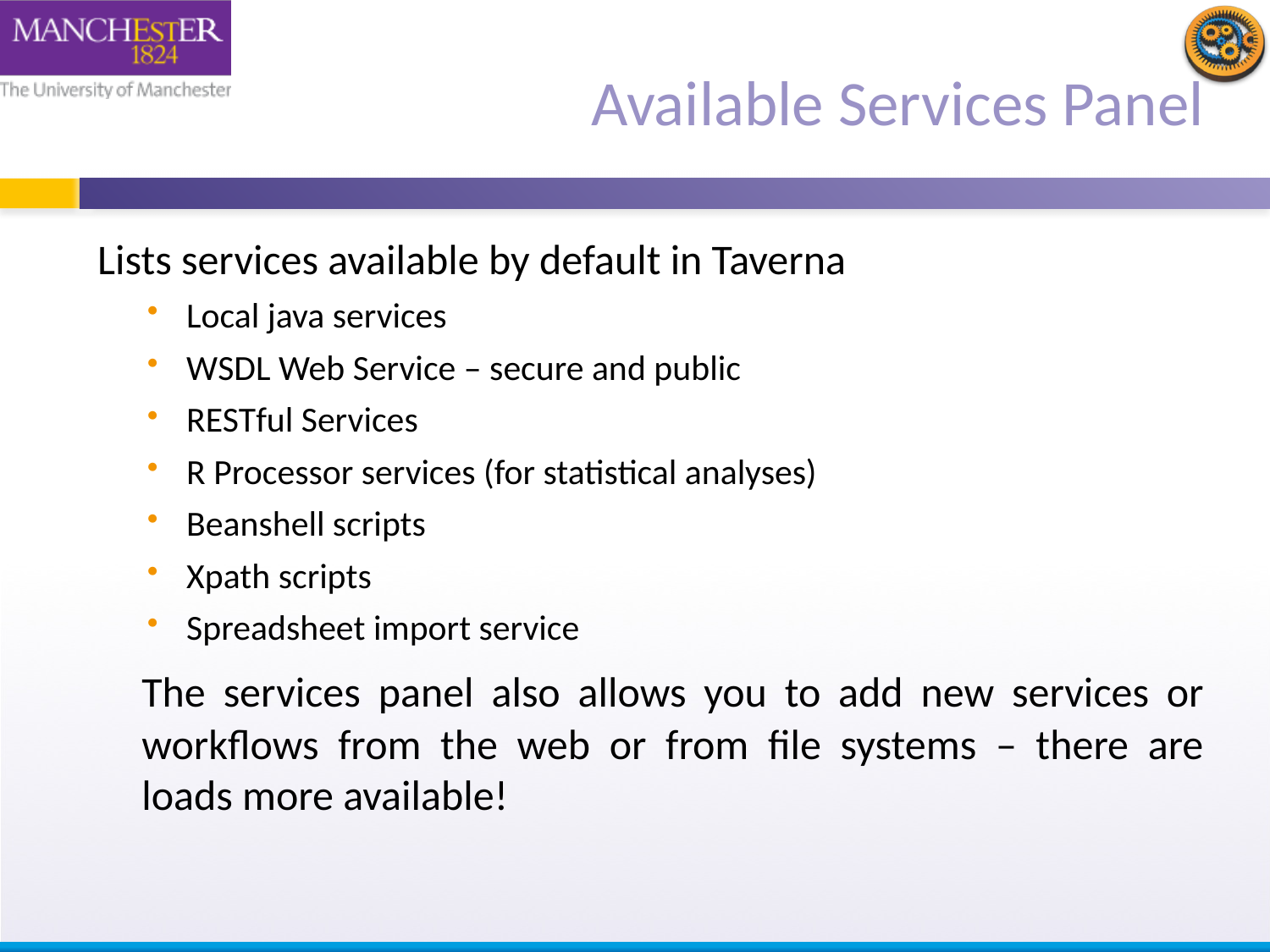

# Available Services Panel
Lists services available by default in Taverna
Local java services
WSDL Web Service – secure and public
RESTful Services
R Processor services (for statistical analyses)
Beanshell scripts
Xpath scripts
Spreadsheet import service
	The services panel also allows you to add new services or workflows from the web or from file systems – there are loads more available!